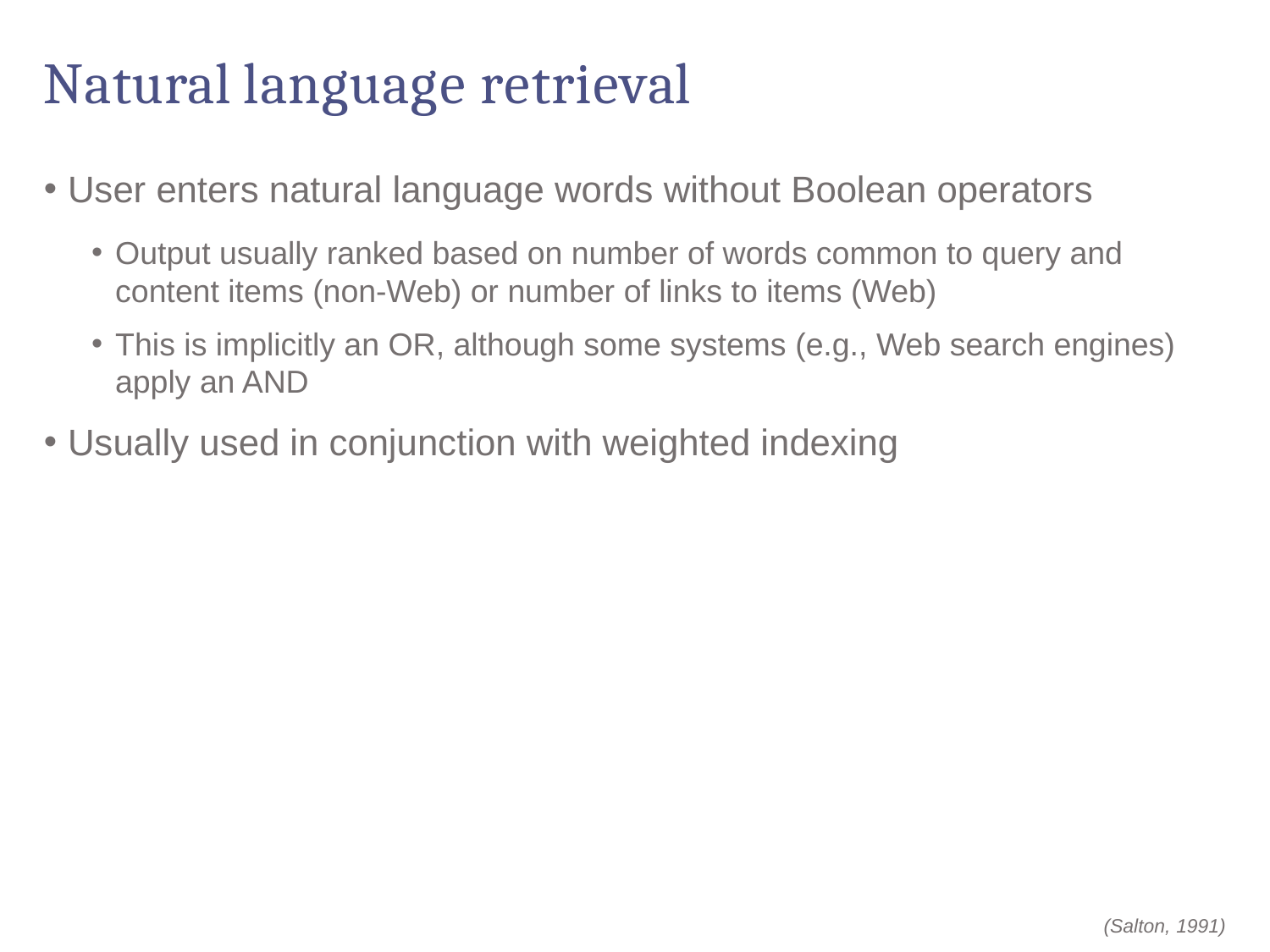

# Natural language retrieval
User enters natural language words without Boolean operators
Output usually ranked based on number of words common to query and content items (non-Web) or number of links to items (Web)
This is implicitly an OR, although some systems (e.g., Web search engines) apply an AND
Usually used in conjunction with weighted indexing
(Salton, 1991)